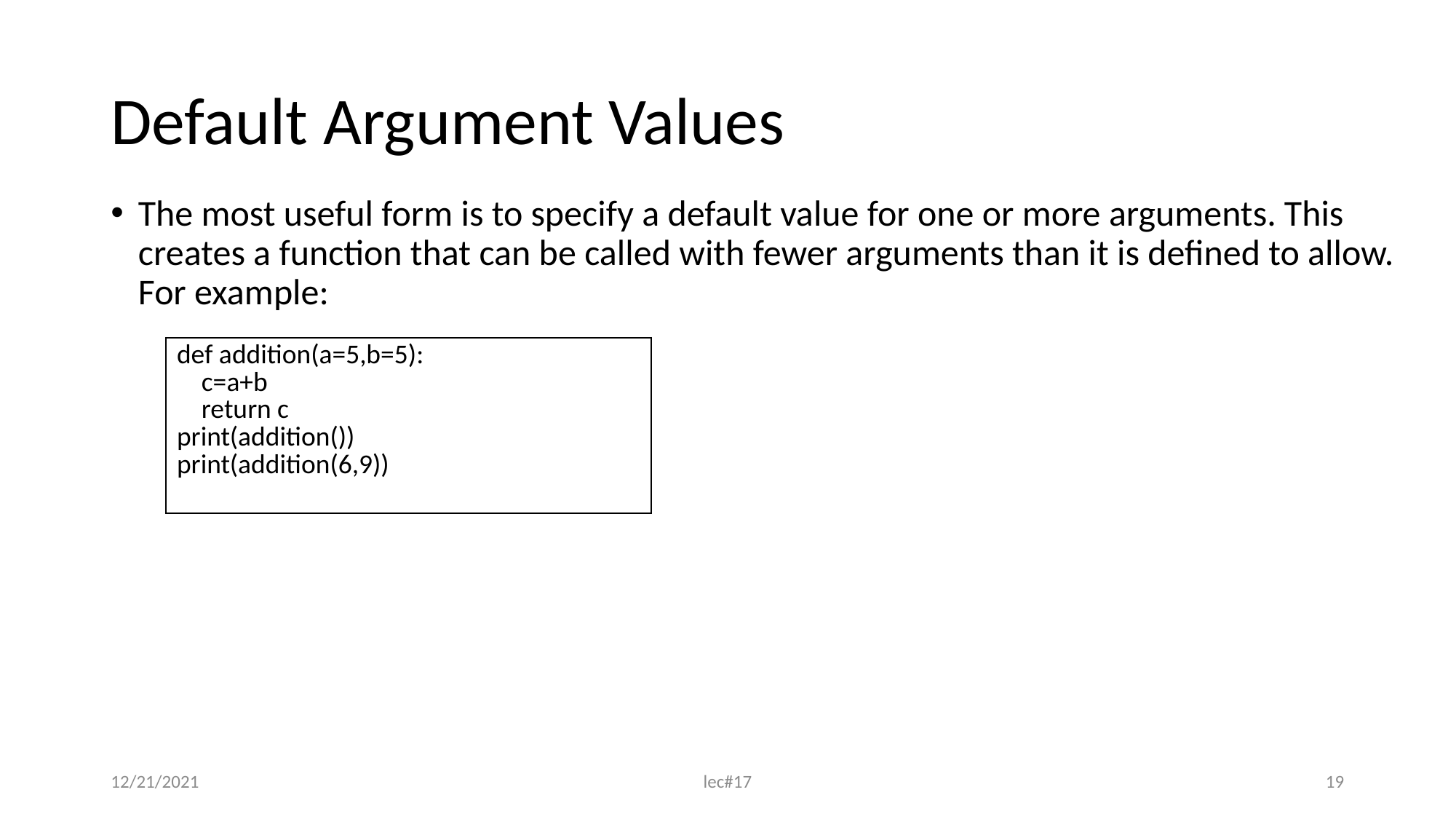

# Default Argument Values
The most useful form is to specify a default value for one or more arguments. This creates a function that can be called with fewer arguments than it is defined to allow. For example:
| def addition(a=5,b=5): c=a+b return c print(addition()) print(addition(6,9)) |
| --- |
12/21/2021
lec#17
19